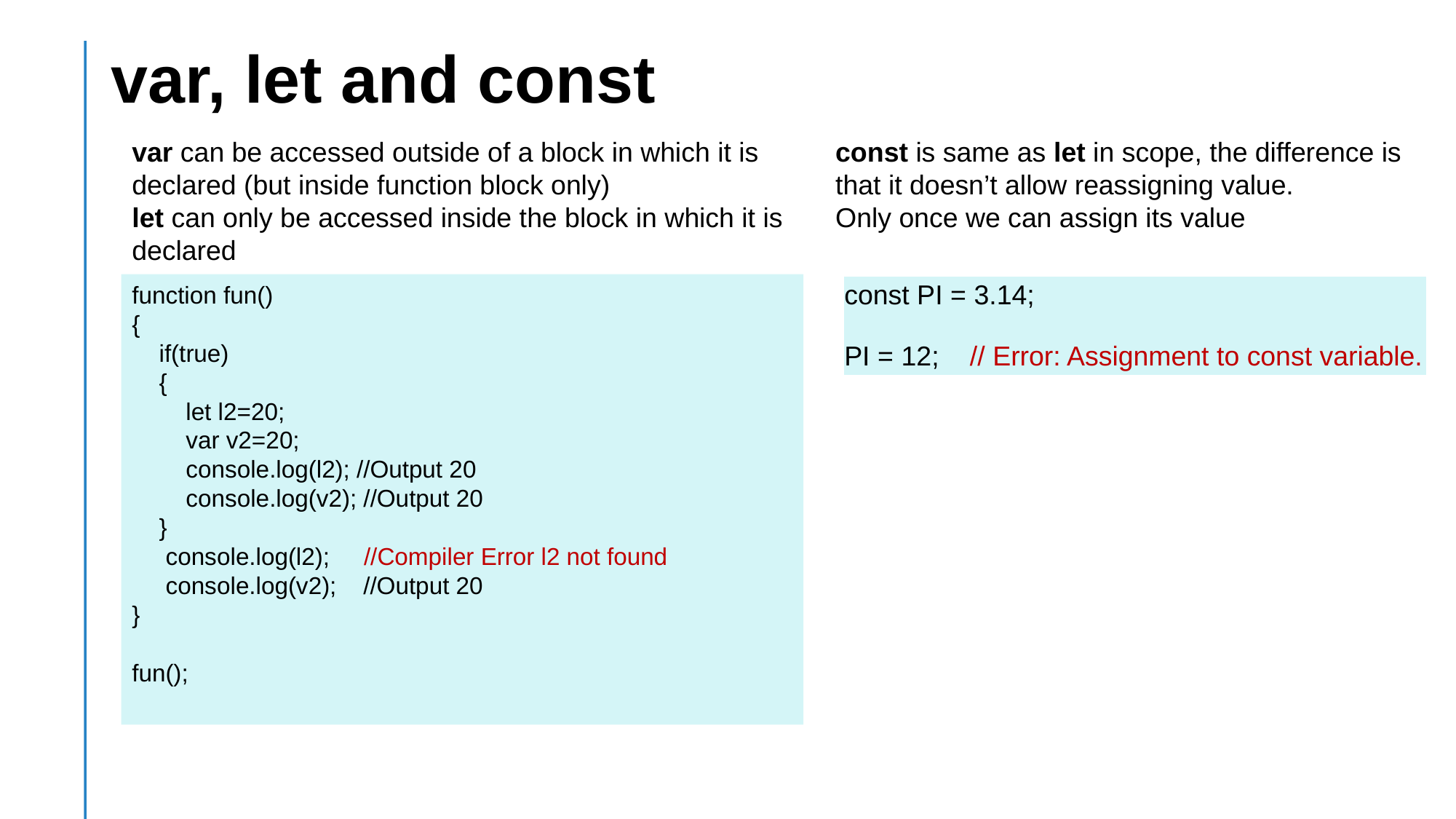

# var, let and const
var can be accessed outside of a block in which it is declared (but inside function block only)
let can only be accessed inside the block in which it is declared

const is same as let in scope, the difference is that it doesn’t allow reassigning value.
Only once we can assign its value
function fun()
{
    if(true)
    {
        let l2=20;
        var v2=20;
        console.log(l2); //Output 20
        console.log(v2); //Output 20
    }
     console.log(l2);     //Compiler Error l2 not found
     console.log(v2);    //Output 20
}

fun();

| const PI = 3.14;   PI = 12;    // Error: Assignment to const variable. |
| --- |